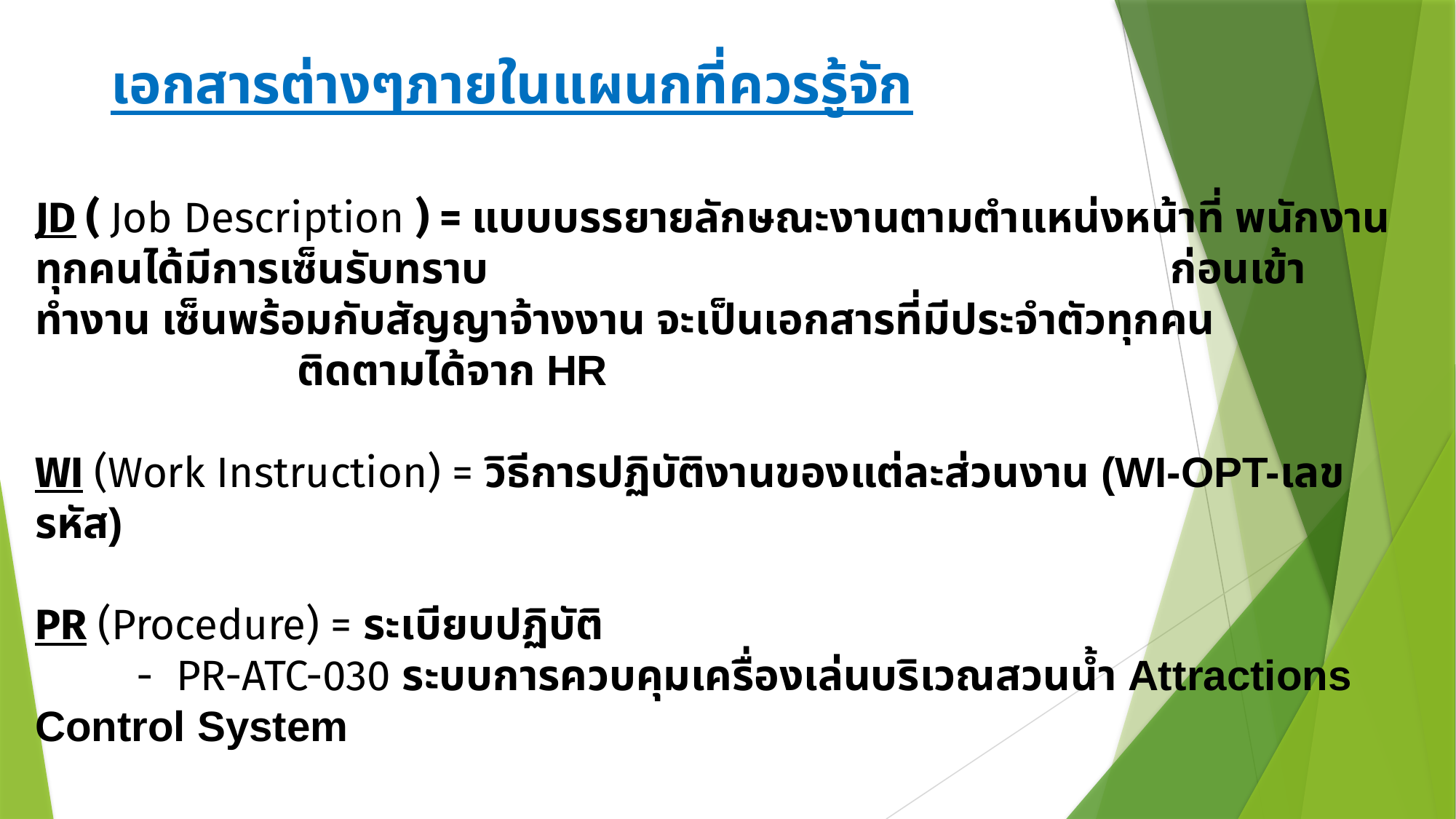

# เอกสารต่างๆภายในแผนกที่ควรรู้จัก
JD ( Job Description ) = แบบบรรยายลักษณะงานตามตำแหน่งหน้าที่ พนักงานทุกคนได้มีการเซ็นรับทราบ                        				    ก่อนเข้าทำงาน เซ็นพร้อมกับสัญญาจ้างงาน จะเป็นเอกสารที่มีประจำตัวทุกคน 				    ติดตามได้จาก HR

WI (Work Instruction) = วิธีการปฏิบัติงานของแต่ละส่วนงาน (WI-OPT-เลขรหัส)

PR (Procedure) = ระเบียบปฏิบัติ
         -  PR-ATC-030 ระบบการควบคุมเครื่องเล่นบริเวณสวนน้ำ Attractions Control System